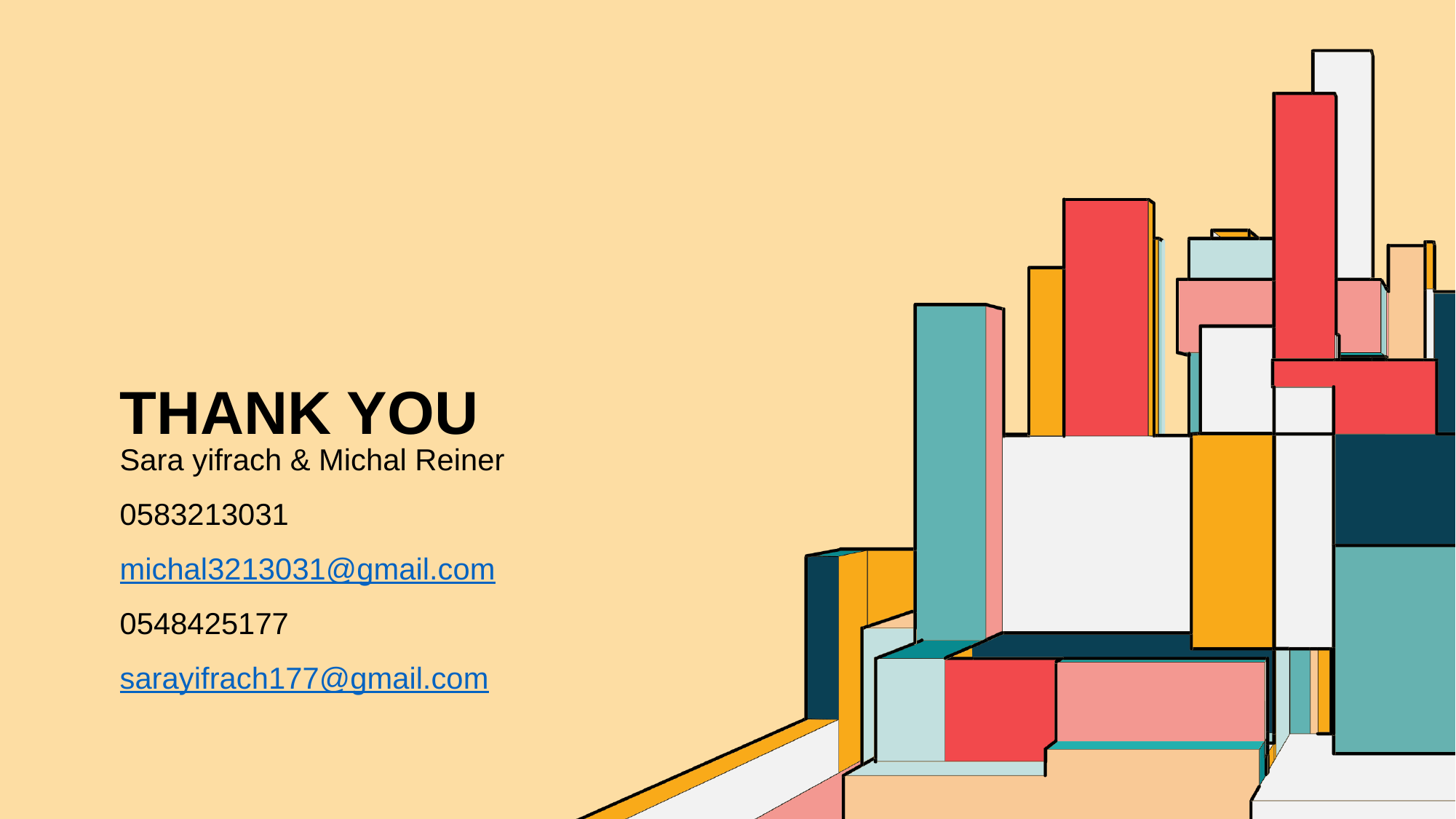

# Thank you
Sara yifrach & Michal Reiner
0583213031
michal3213031@gmail.com
0548425177
sarayifrach177@gmail.com